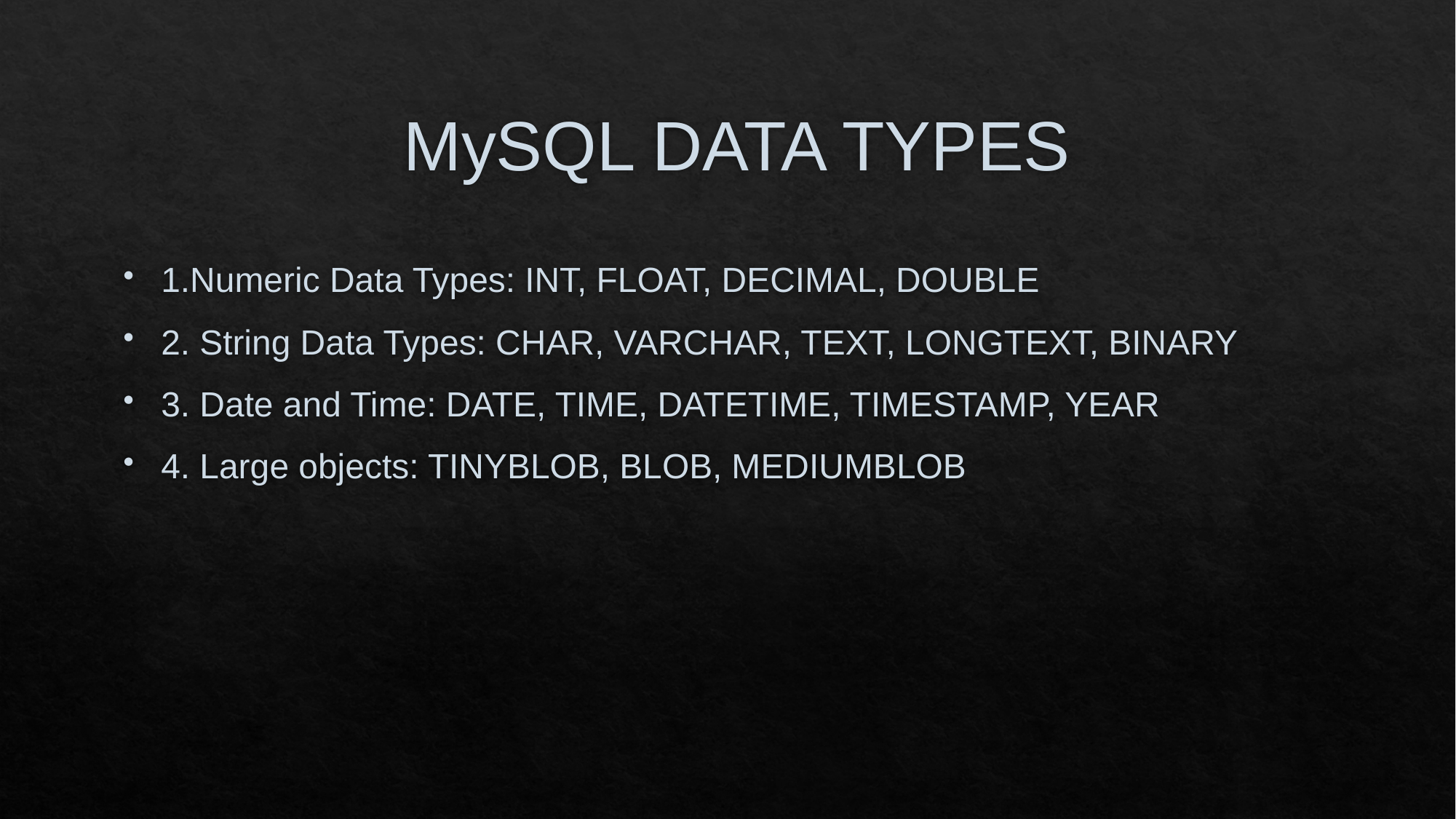

# MySQL DATA TYPES
1.Numeric Data Types: INT, FLOAT, DECIMAL, DOUBLE
2. String Data Types: CHAR, VARCHAR, TEXT, LONGTEXT, BINARY
3. Date and Time: DATE, TIME, DATETIME, TIMESTAMP, YEAR
4. Large objects: TINYBLOB, BLOB, MEDIUMBLOB